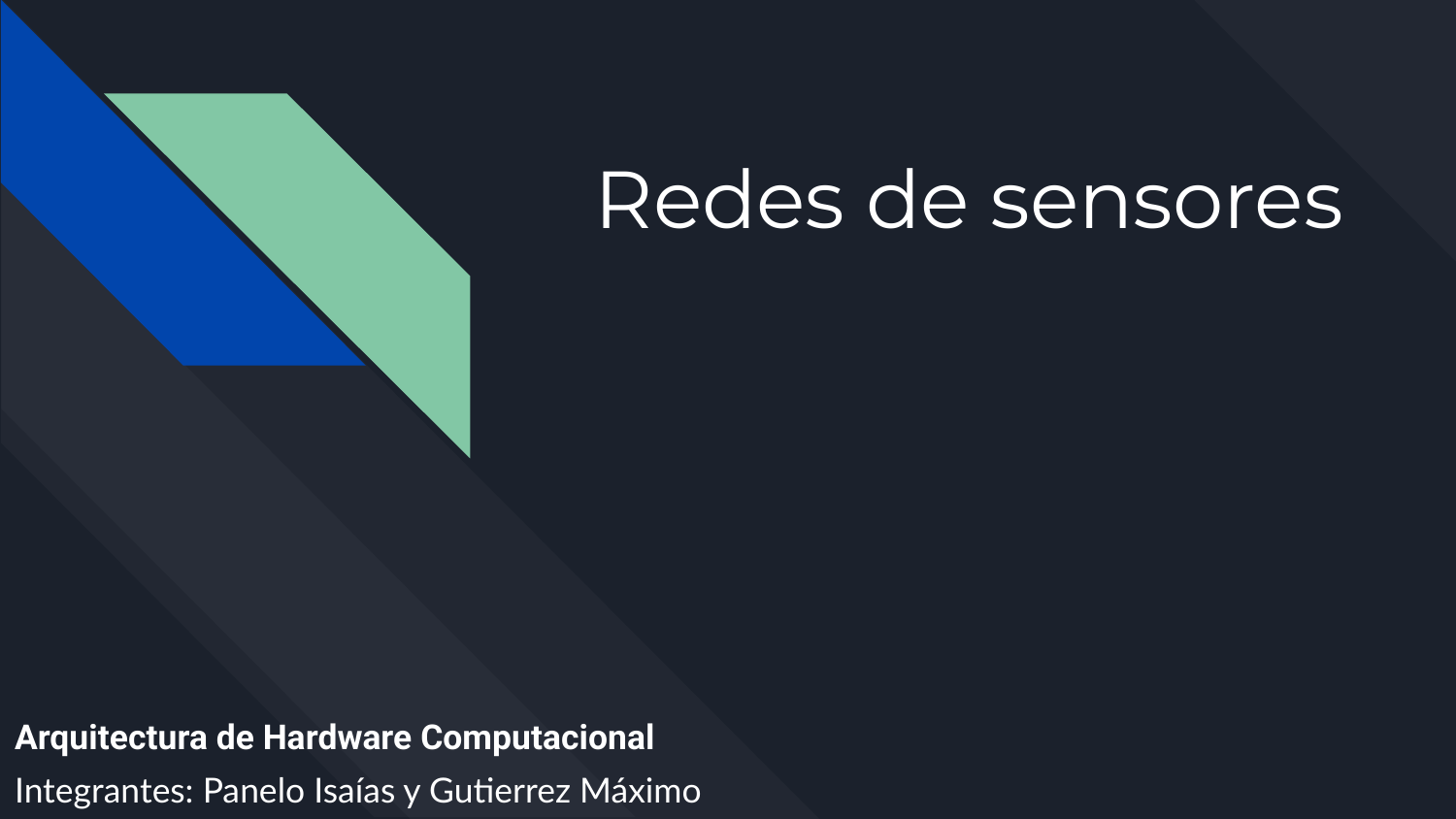

# Redes de sensores
Arquitectura de Hardware Computacional
Integrantes: Panelo Isaías y Gutierrez Máximo